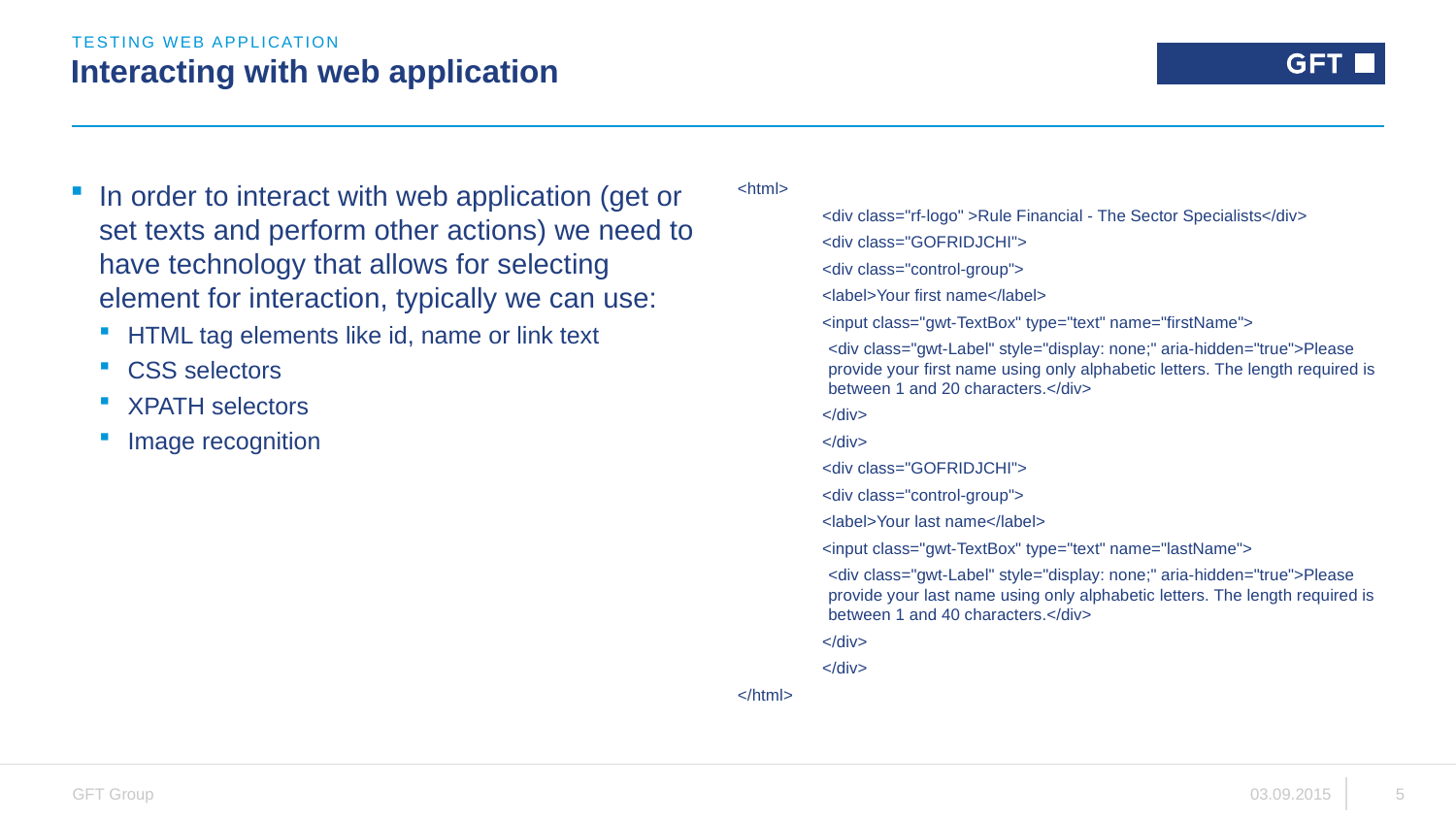

Testing Web application
# Interacting with web application
In order to interact with web application (get or set texts and perform other actions) we need to have technology that allows for selecting element for interaction, typically we can use:
HTML tag elements like id, name or link text
CSS selectors
XPATH selectors
Image recognition

<html>
	<div class="rf-logo" >Rule Financial - The Sector Specialists</div>
	<div class="GOFRIDJCHI">
		<div class="control-group">
			<label>Your first name</label>
			<input class="gwt-TextBox" type="text" name="firstName">
<div class="gwt-Label" style="display: none;" aria-hidden="true">Please provide your first name using only alphabetic letters. The length required is between 1 and 20 characters.</div>
		</div>
	</div>
	<div class="GOFRIDJCHI">
		<div class="control-group">
			<label>Your last name</label>
			<input class="gwt-TextBox" type="text" name="lastName">
<div class="gwt-Label" style="display: none;" aria-hidden="true">Please provide your last name using only alphabetic letters. The length required is between 1 and 40 characters.</div>
		</div>
	</div>
</html>